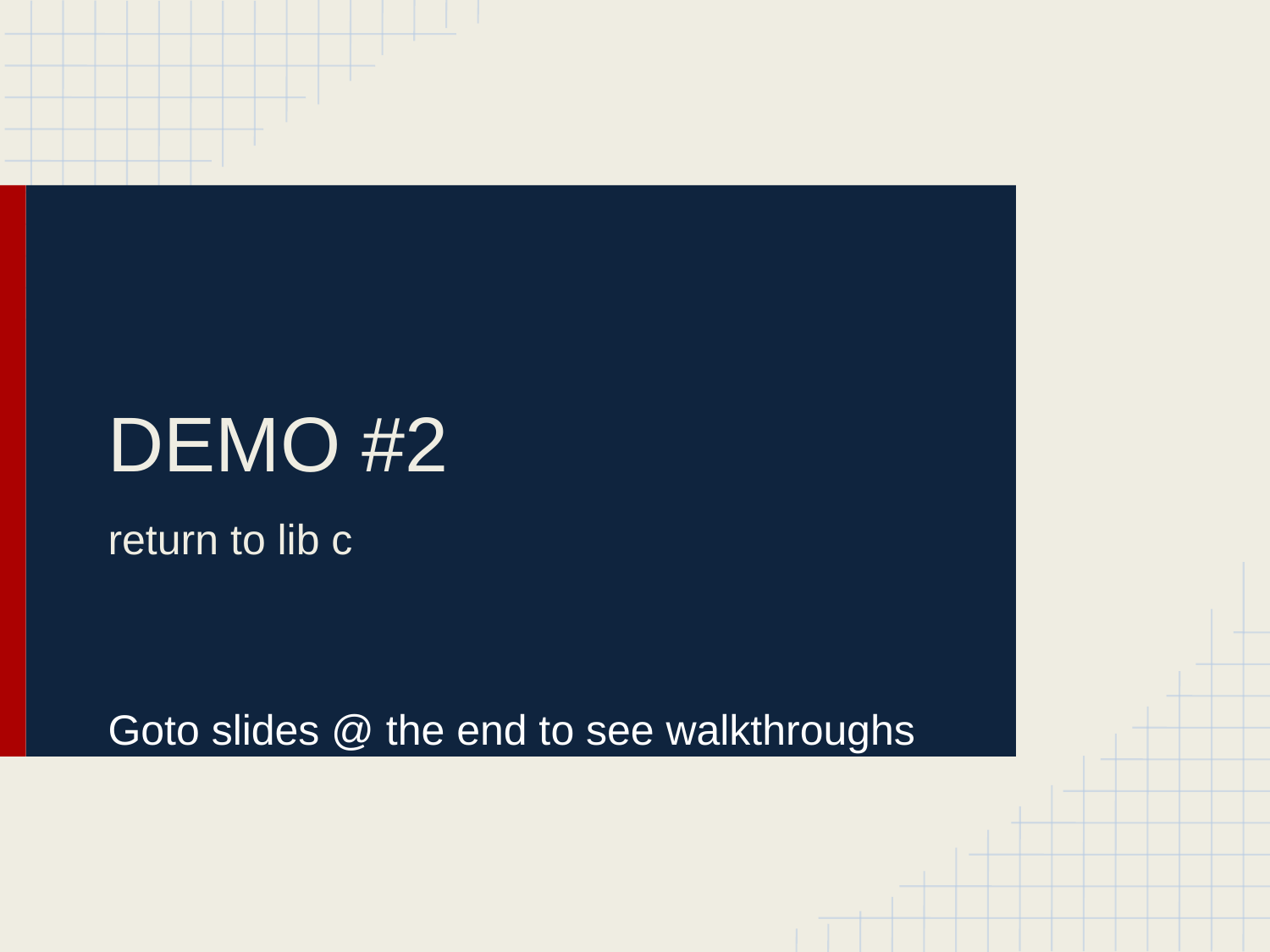

# DEMO #2
return to lib c

Goto slides @ the end to see walkthroughs